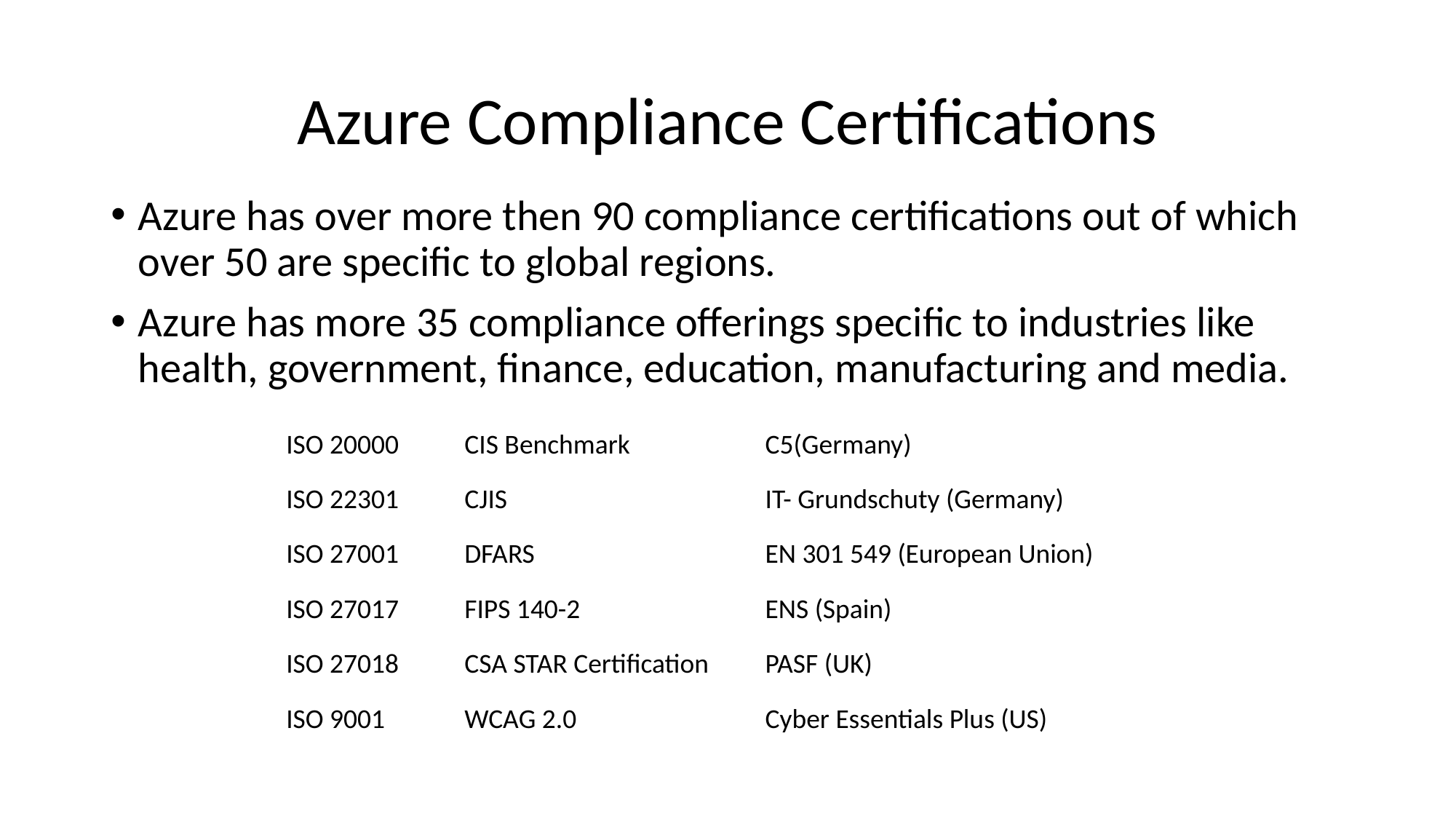

# Azure Compliance Certifications
Azure has over more then 90 compliance certifications out of which over 50 are specific to global regions.
Azure has more 35 compliance offerings specific to industries like health, government, finance, education, manufacturing and media.

| ISO 20000 | CIS Benchmark | C5(Germany) |
| --- | --- | --- |
| ISO 22301 | CJIS | IT- Grundschuty (Germany) |
| ISO 27001 | DFARS | EN 301 549 (European Union) |
| ISO 27017 | FIPS 140-2 | ENS (Spain) |
| ISO 27018 | CSA STAR Certification | PASF (UK) |
| ISO 9001 | WCAG 2.0 | Cyber Essentials Plus (US) |